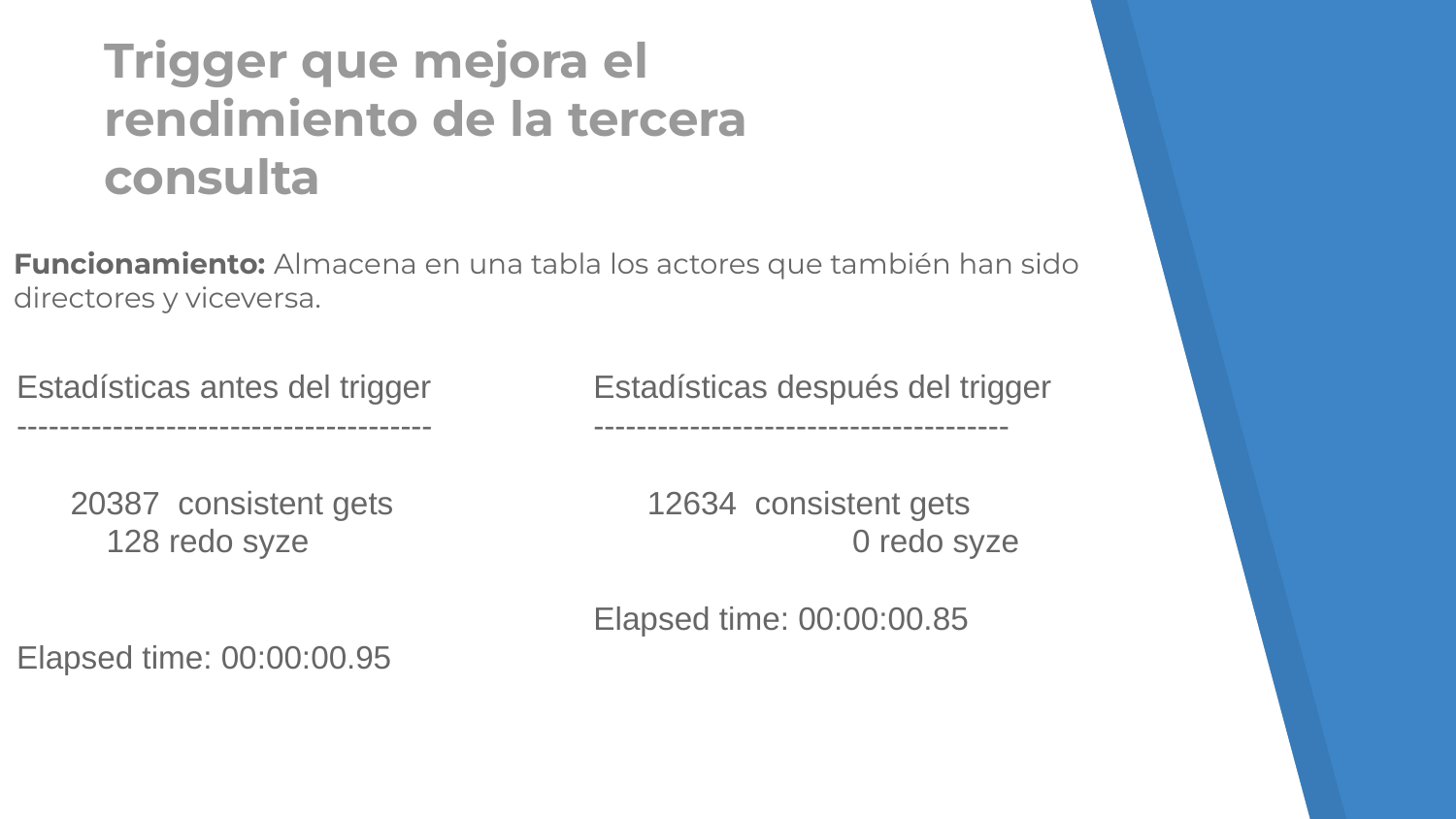

# Trigger que mejora el rendimiento de la tercera consulta
Funcionamiento: Almacena en una tabla los actores que también han sido directores y viceversa.
Estadísticas antes del trigger
---------------------------------------

      20387  consistent gets
          128 redo syze

Elapsed time: 00:00:00.95

Estadísticas después del trigger
---------------------------------------

      12634  consistent gets
		0 redo syze

Elapsed time: 00:00:00.85